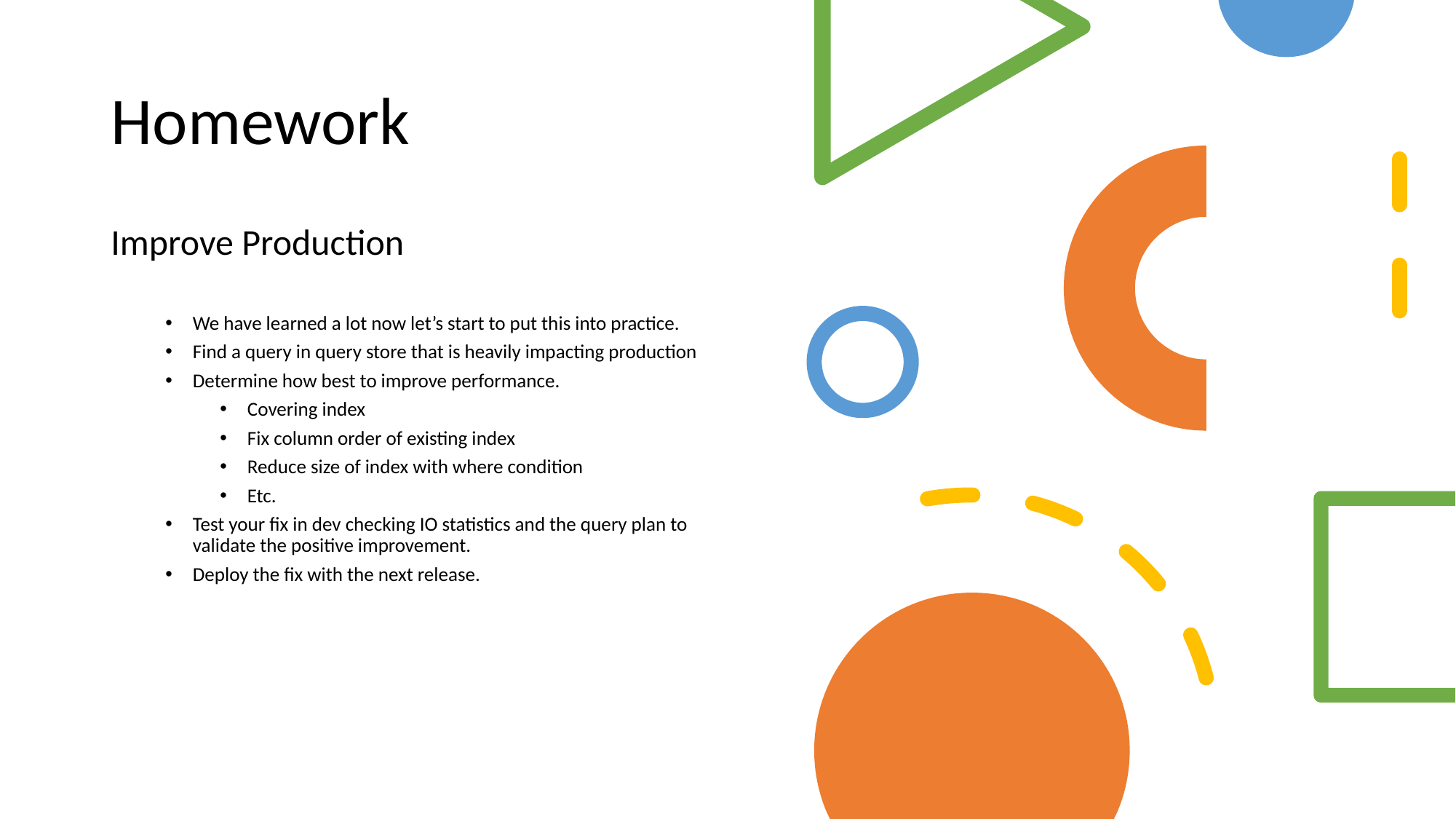

# Homework

Improve Production

We have learned a lot now let’s start to put this into practice.
Find a query in query store that is heavily impacting production
Determine how best to improve performance.
Covering index
Fix column order of existing index
Reduce size of index with where condition
Etc.
Test your fix in dev checking IO statistics and the query plan to validate the positive improvement.
Deploy the fix with the next release.